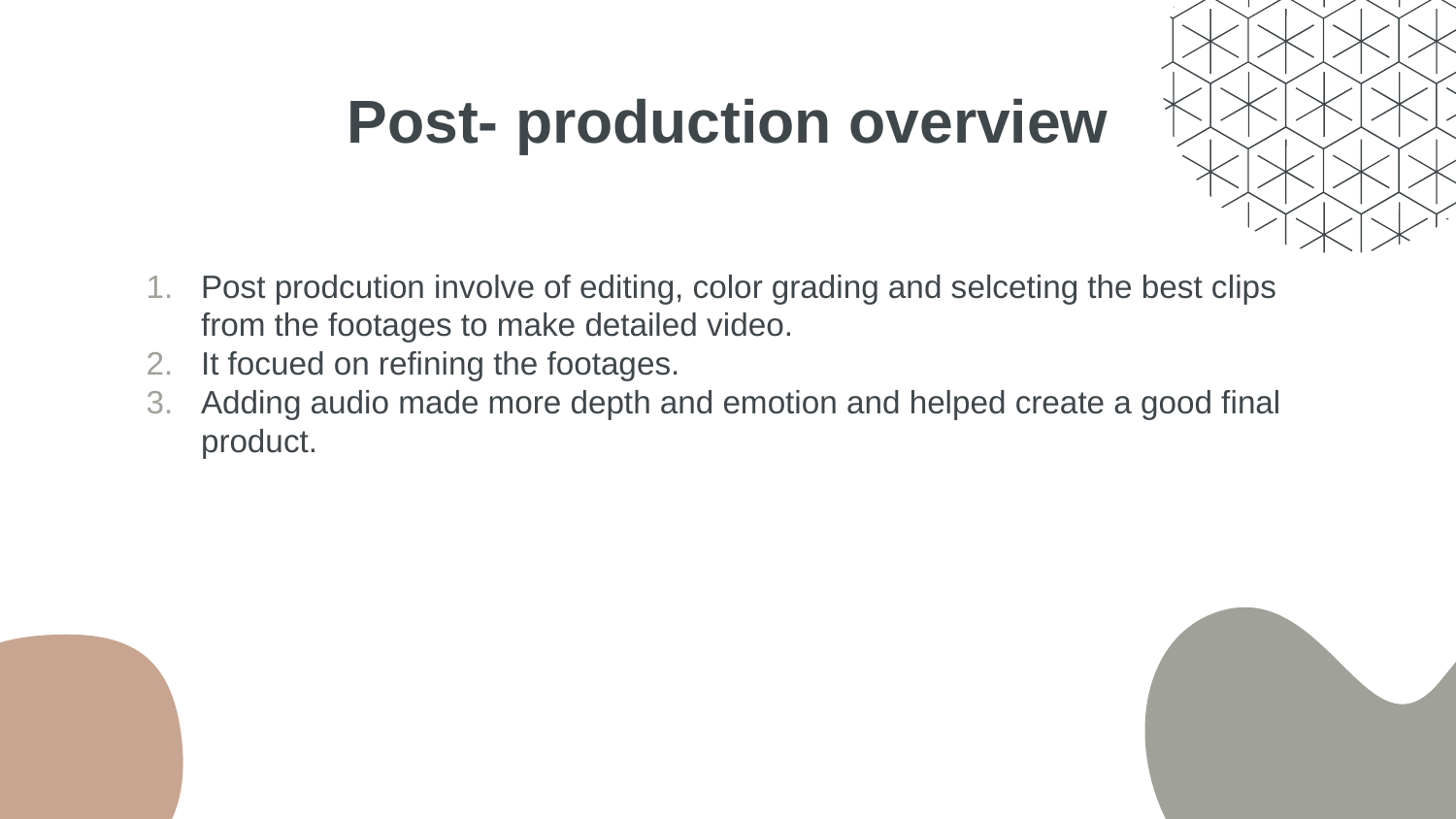

# Post- production overview
Post prodcution involve of editing, color grading and selceting the best clips from the footages to make detailed video.
It focued on refining the footages.
Adding audio made more depth and emotion and helped create a good final product.